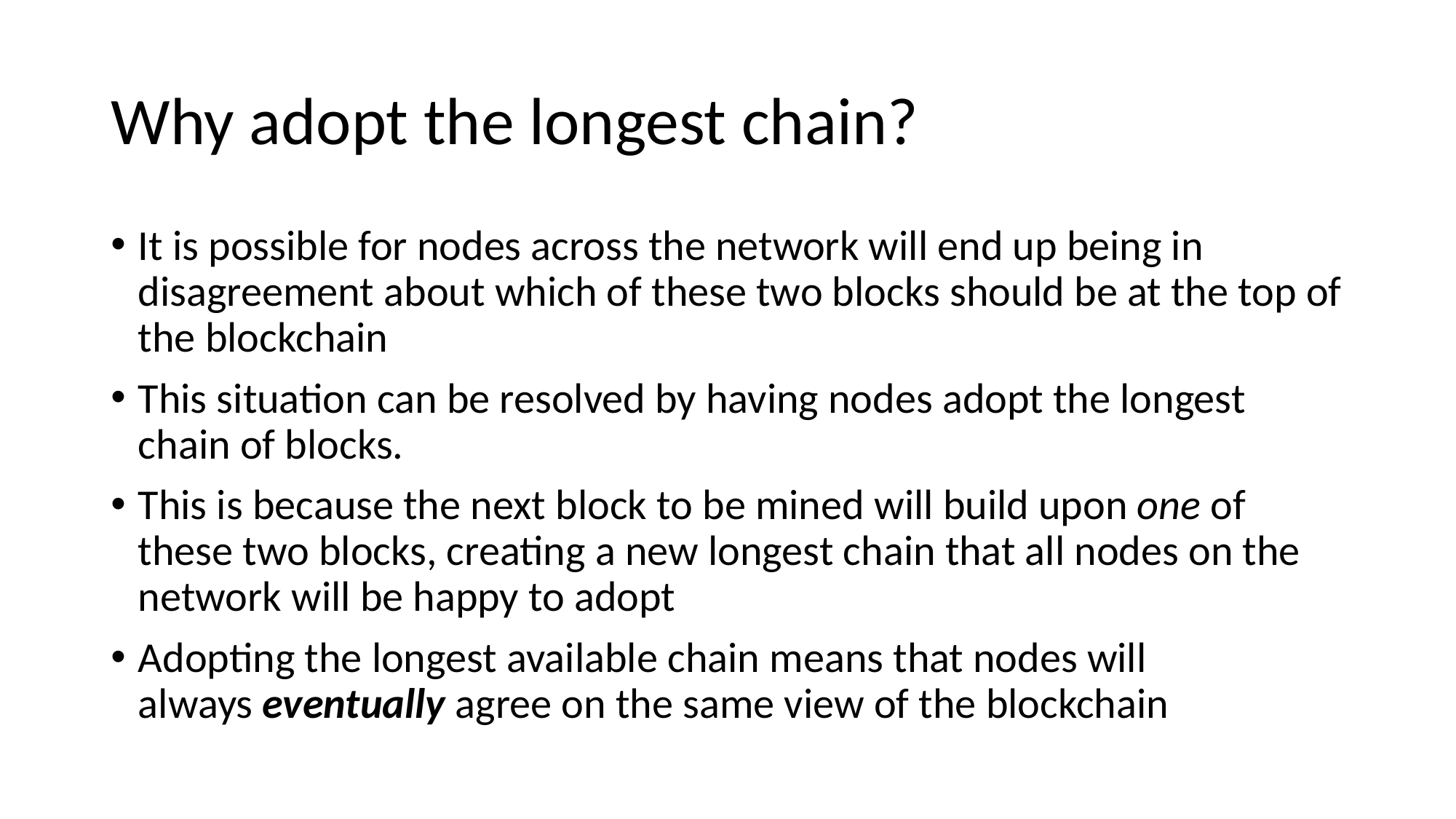

# Why adopt the longest chain?
It is possible for nodes across the network will end up being in disagreement about which of these two blocks should be at the top of the blockchain
This situation can be resolved by having nodes adopt the longest chain of blocks.
This is because the next block to be mined will build upon one of these two blocks, creating a new longest chain that all nodes on the network will be happy to adopt
Adopting the longest available chain means that nodes will  always eventually agree on the same view of the blockchain